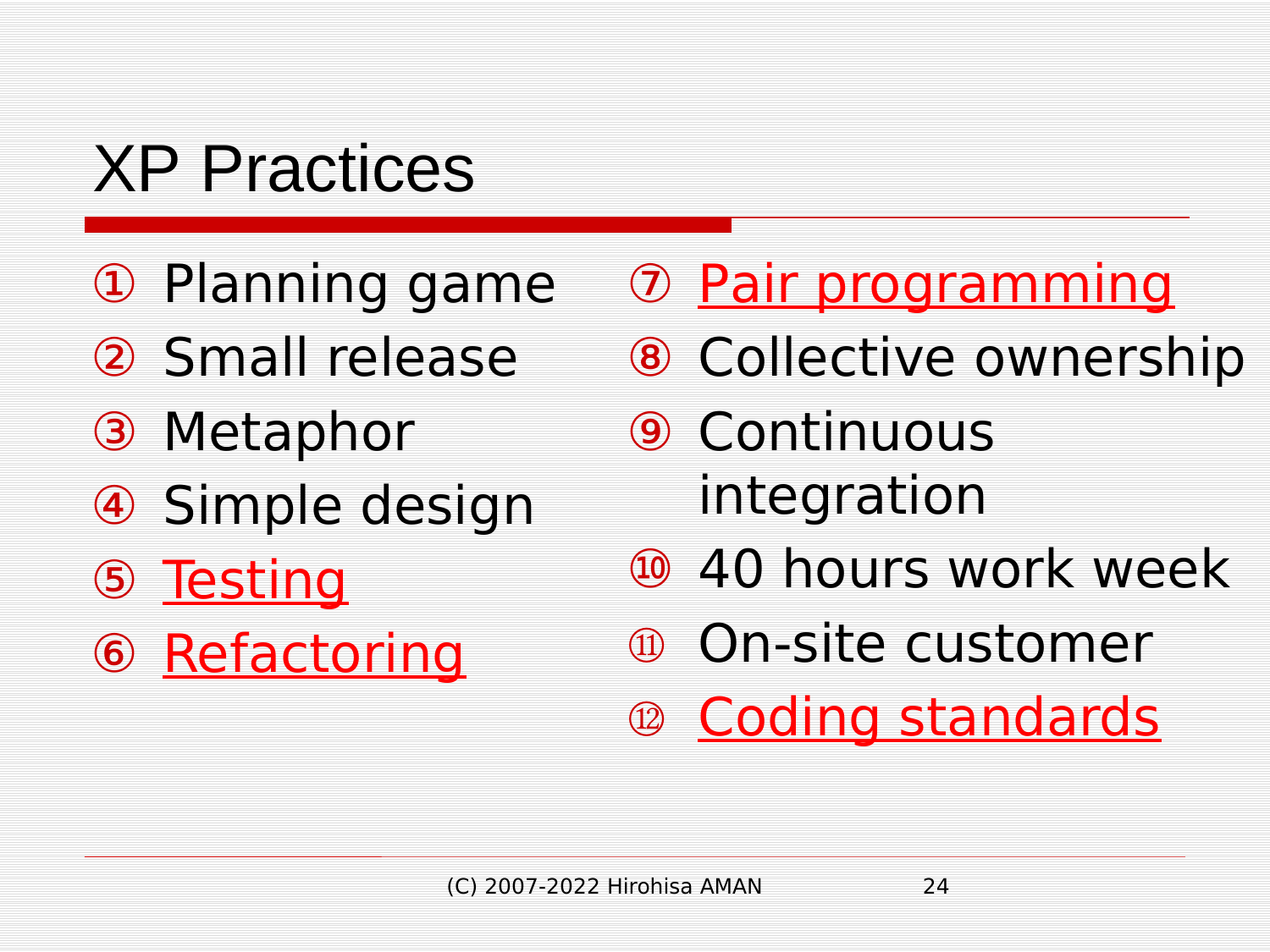

# XP Practices
Planning game
Small release
Metaphor
Simple design
Testing
Refactoring
Pair programming
Collective ownership
Continuous integration
40 hours work week
On-site customer
Coding standards
(C) 2007-2022 Hirohisa AMAN
24